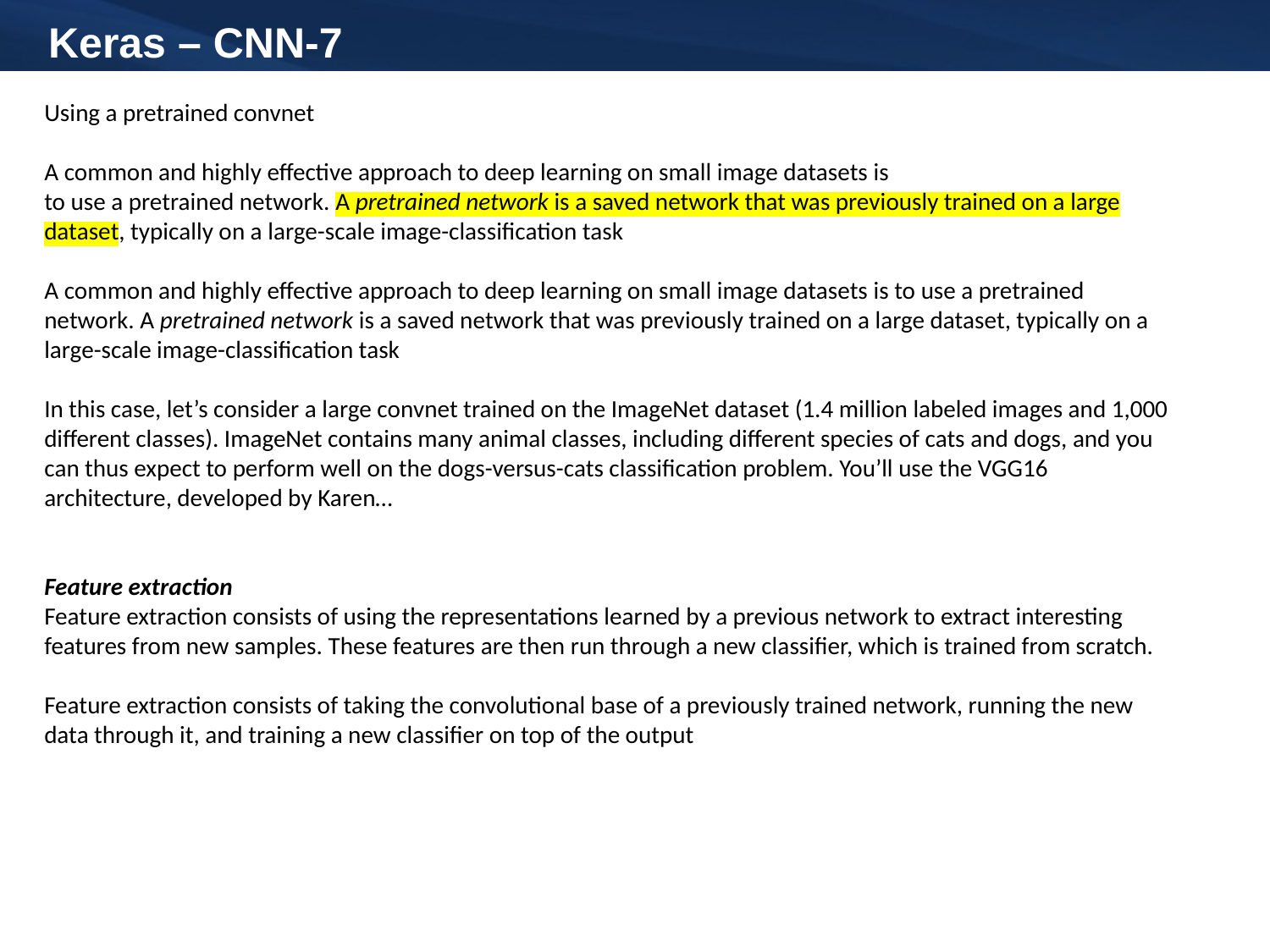

Keras – CNN-7

Using a pretrained convnet

A common and highly effective approach to deep learning on small image datasets is
to use a pretrained network. A pretrained network is a saved network that was previously trained on a large dataset, typically on a large-scale image-classification task

A common and highly effective approach to deep learning on small image datasets is to use a pretrained network. A pretrained network is a saved network that was previously trained on a large dataset, typically on a large-scale image-classification task

In this case, let’s consider a large convnet trained on the ImageNet dataset (1.4 million labeled images and 1,000 different classes). ImageNet contains many animal classes, including different species of cats and dogs, and you can thus expect to perform well on the dogs-versus-cats classification problem. You’ll use the VGG16 architecture, developed by Karen…

Feature extraction
Feature extraction consists of using the representations learned by a previous network to extract interesting features from new samples. These features are then run through a new classifier, which is trained from scratch.

Feature extraction consists of taking the convolutional base of a previously trained network, running the new data through it, and training a new classifier on top of the output